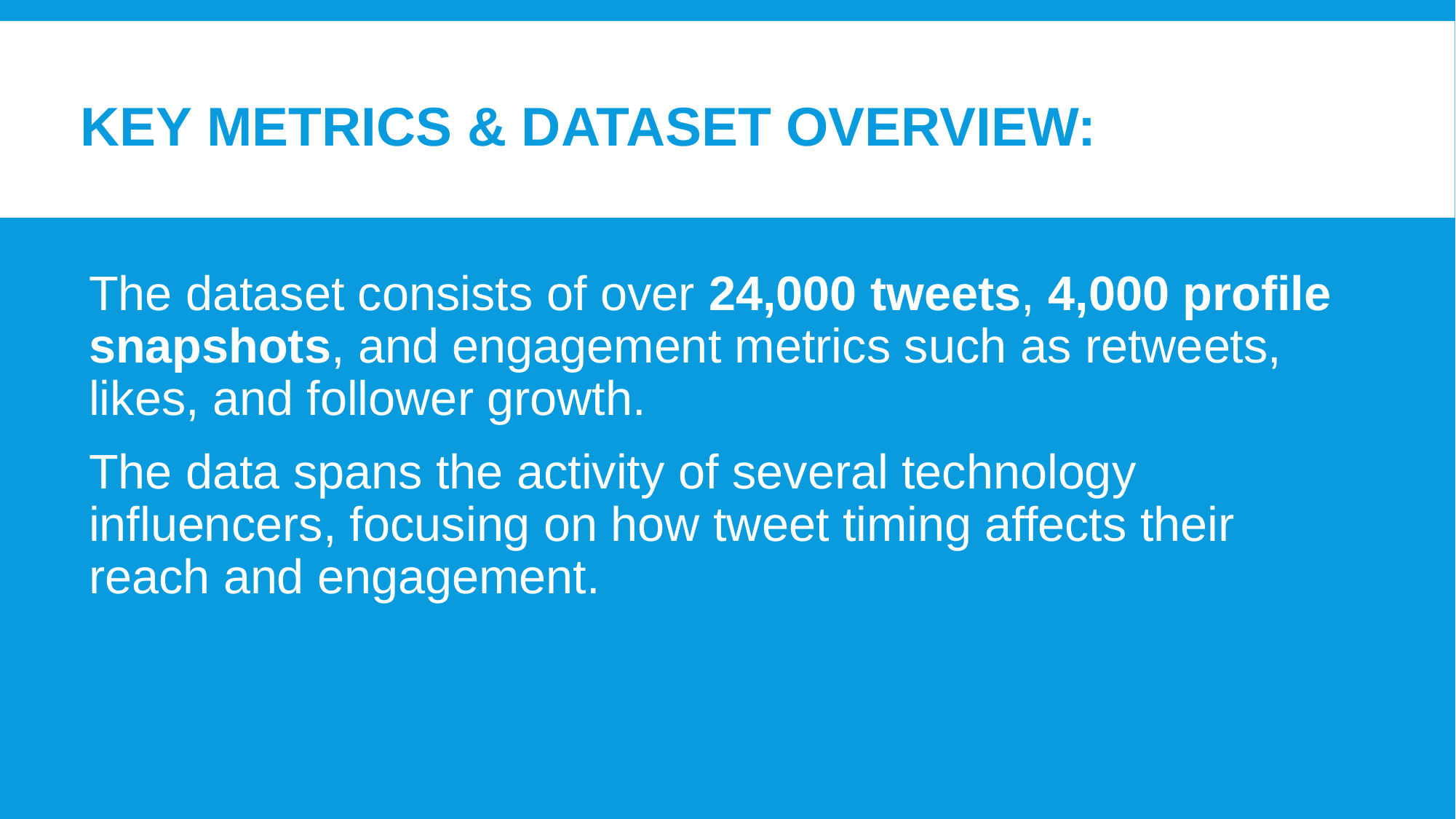

# Key Metrics & Dataset Overview:
The dataset consists of over 24,000 tweets, 4,000 profile snapshots, and engagement metrics such as retweets, likes, and follower growth.
The data spans the activity of several technology influencers, focusing on how tweet timing affects their reach and engagement.